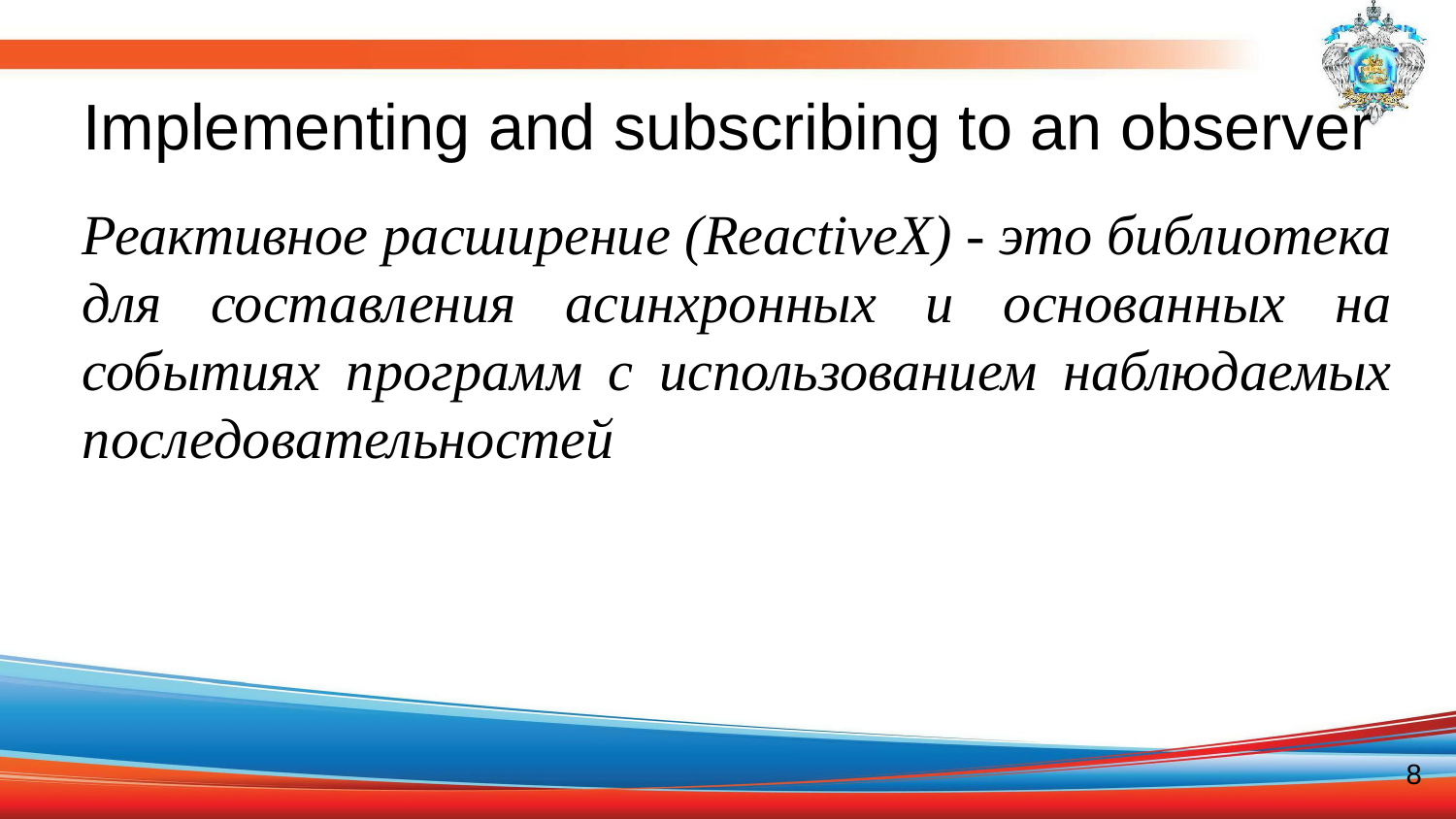

# Implementing and subscribing to an observer
Реактивное расширение (ReactiveX) - это библиотека для составления асинхронных и основанных на событиях программ с использованием наблюдаемых последовательностей
8